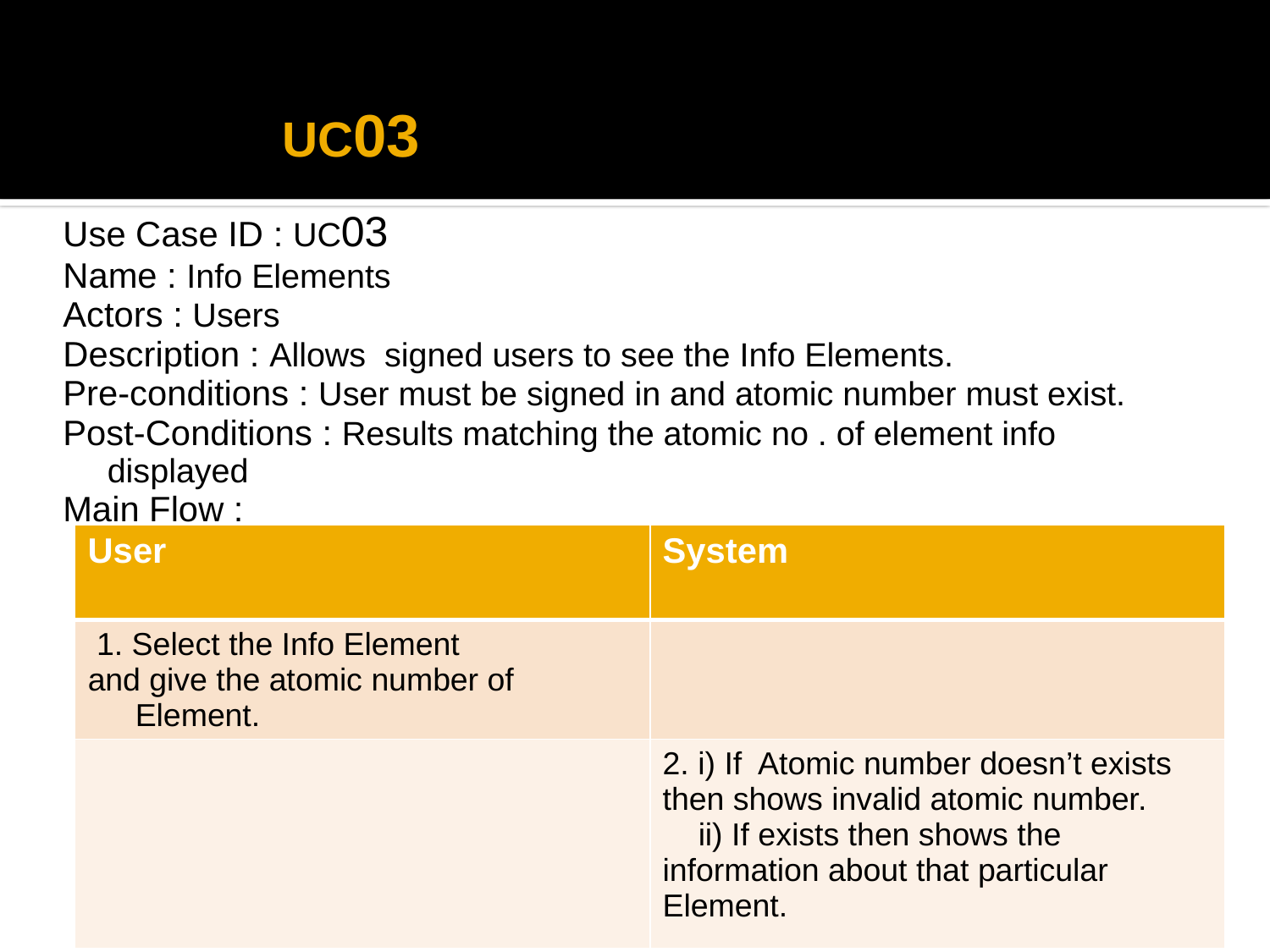

UC03
Use Case ID : UC03
Name : Info Elements
Actors : Users
Description : Allows  signed users to see the Info Elements.
Pre-conditions : User must be signed in and atomic number must exist.
Post-Conditions : Results matching the atomic no . of element info  displayed
Main Flow :

| User | System |
| --- | --- |
| 1. Select the Info Element and give the atomic number of Element. |  |
|  | 2. i) If Atomic number doesn’t exists then shows invalid atomic number. ii) If exists then shows the information about that particular Element. |